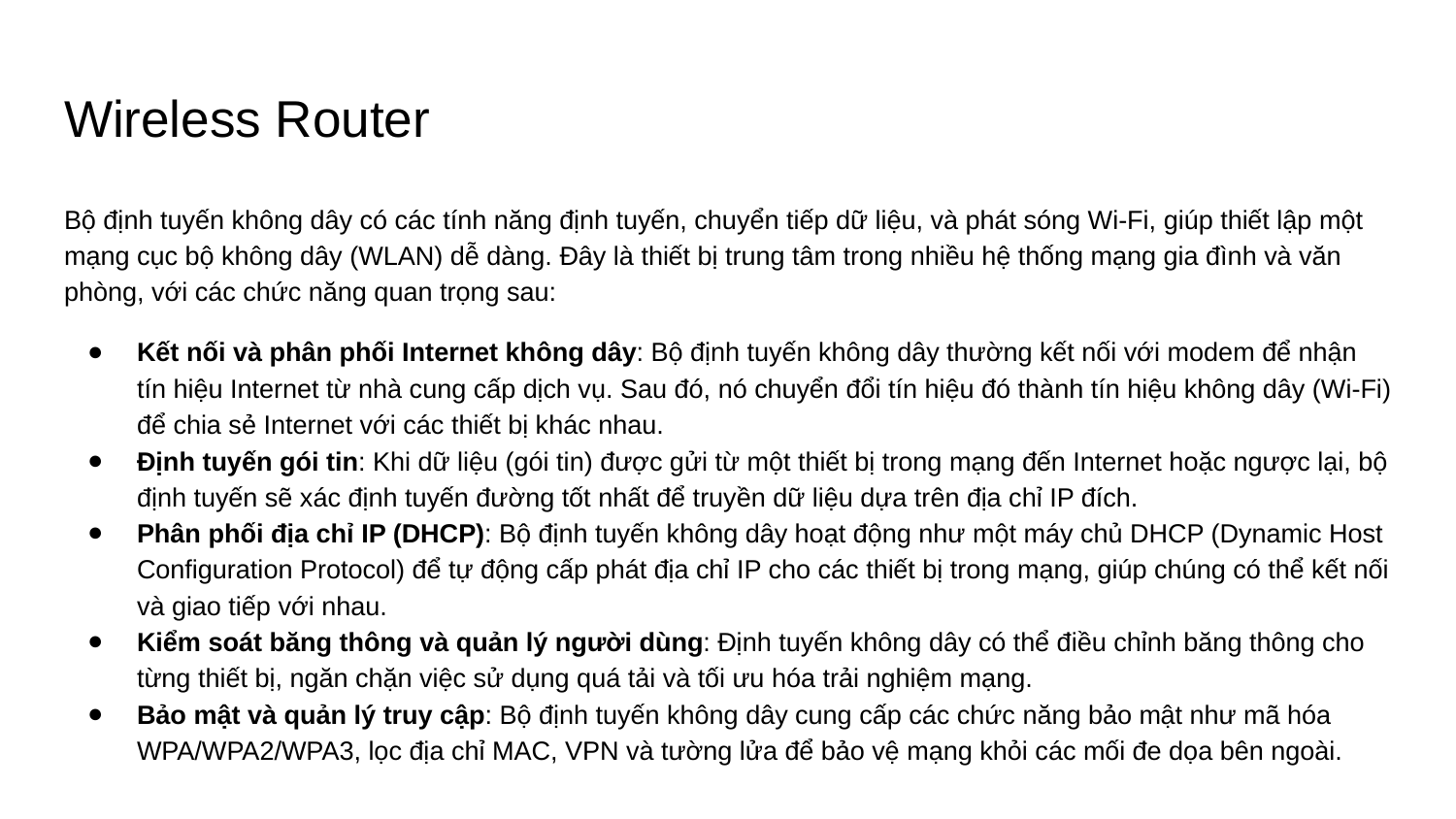

# Wireless Router
Bộ định tuyến không dây có các tính năng định tuyến, chuyển tiếp dữ liệu, và phát sóng Wi-Fi, giúp thiết lập một mạng cục bộ không dây (WLAN) dễ dàng. Đây là thiết bị trung tâm trong nhiều hệ thống mạng gia đình và văn phòng, với các chức năng quan trọng sau:
Kết nối và phân phối Internet không dây: Bộ định tuyến không dây thường kết nối với modem để nhận tín hiệu Internet từ nhà cung cấp dịch vụ. Sau đó, nó chuyển đổi tín hiệu đó thành tín hiệu không dây (Wi-Fi) để chia sẻ Internet với các thiết bị khác nhau.
Định tuyến gói tin: Khi dữ liệu (gói tin) được gửi từ một thiết bị trong mạng đến Internet hoặc ngược lại, bộ định tuyến sẽ xác định tuyến đường tốt nhất để truyền dữ liệu dựa trên địa chỉ IP đích.
Phân phối địa chỉ IP (DHCP): Bộ định tuyến không dây hoạt động như một máy chủ DHCP (Dynamic Host Configuration Protocol) để tự động cấp phát địa chỉ IP cho các thiết bị trong mạng, giúp chúng có thể kết nối và giao tiếp với nhau.
Kiểm soát băng thông và quản lý người dùng: Định tuyến không dây có thể điều chỉnh băng thông cho từng thiết bị, ngăn chặn việc sử dụng quá tải và tối ưu hóa trải nghiệm mạng.
Bảo mật và quản lý truy cập: Bộ định tuyến không dây cung cấp các chức năng bảo mật như mã hóa WPA/WPA2/WPA3, lọc địa chỉ MAC, VPN và tường lửa để bảo vệ mạng khỏi các mối đe dọa bên ngoài.